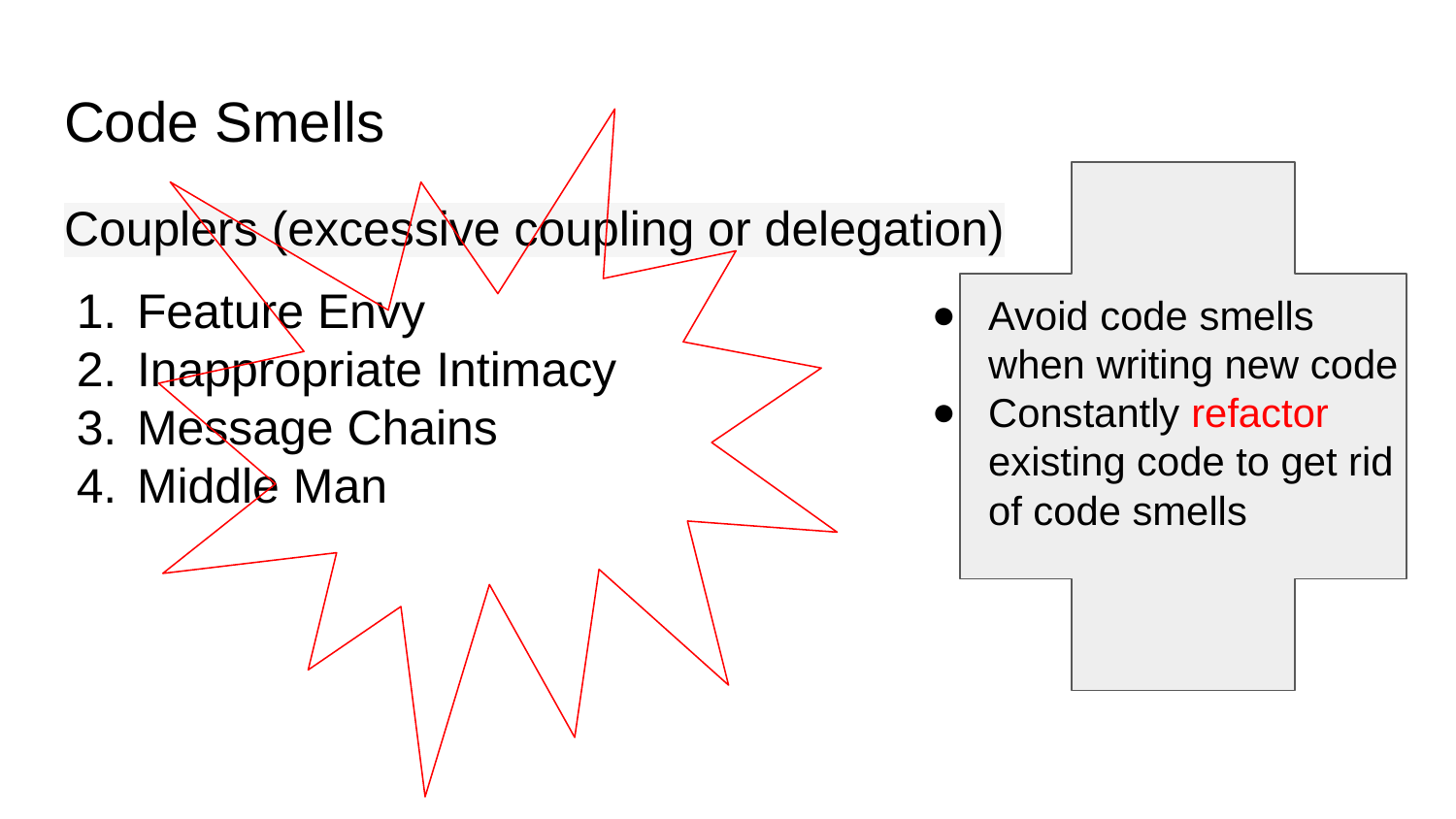

# Code Smells

Couplers (excessive coupling or delegation)
Feature Envy
Inappropriate Intimacy
Message Chains
Middle Man

Avoid code smells when writing new code
Constantly refactor existing code to get rid of code smells